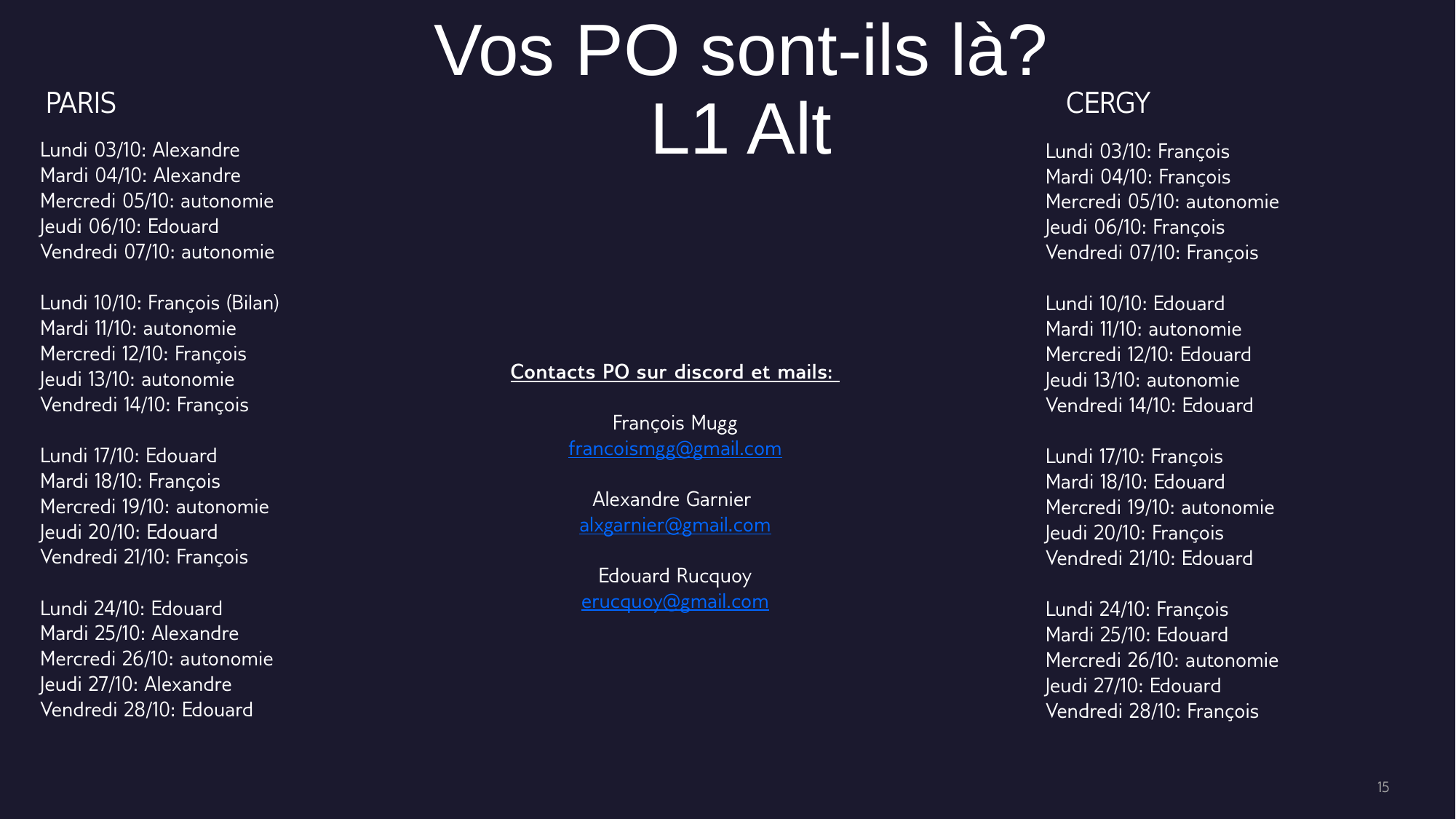

# Vos PO sont-ils là?
L1 Alt
PARIS
CERGY
Lundi 03/10: Alexandre
Mardi 04/10: Alexandre
Mercredi 05/10: autonomie
Jeudi 06/10: Edouard
Vendredi 07/10: autonomie

Lundi 10/10: François (Bilan)
Mardi 11/10: autonomie
Mercredi 12/10: François
Jeudi 13/10: autonomie
Vendredi 14/10: François

Lundi 17/10: Edouard
Mardi 18/10: François
Mercredi 19/10: autonomie
Jeudi 20/10: Edouard
Vendredi 21/10: François

Lundi 24/10: Edouard
Mardi 25/10: Alexandre
Mercredi 26/10: autonomie
Jeudi 27/10: Alexandre
Vendredi 28/10: Edouard
Lundi 03/10: François
Mardi 04/10: François
Mercredi 05/10: autonomie
Jeudi 06/10: François
Vendredi 07/10: François

Lundi 10/10: Edouard
Mardi 11/10: autonomie
Mercredi 12/10: Edouard
Jeudi 13/10: autonomie
Vendredi 14/10: Edouard

Lundi 17/10: François
Mardi 18/10: Edouard
Mercredi 19/10: autonomie
Jeudi 20/10: François
Vendredi 21/10: Edouard

Lundi 24/10: François
Mardi 25/10: Edouard
Mercredi 26/10: autonomie
Jeudi 27/10: Edouard
Vendredi 28/10: François
Contacts PO sur discord et mails:

François Mugg
francoismgg@gmail.com

Alexandre Garnier
alxgarnier@gmail.com

Edouard Rucquoy
erucquoy@gmail.com

15